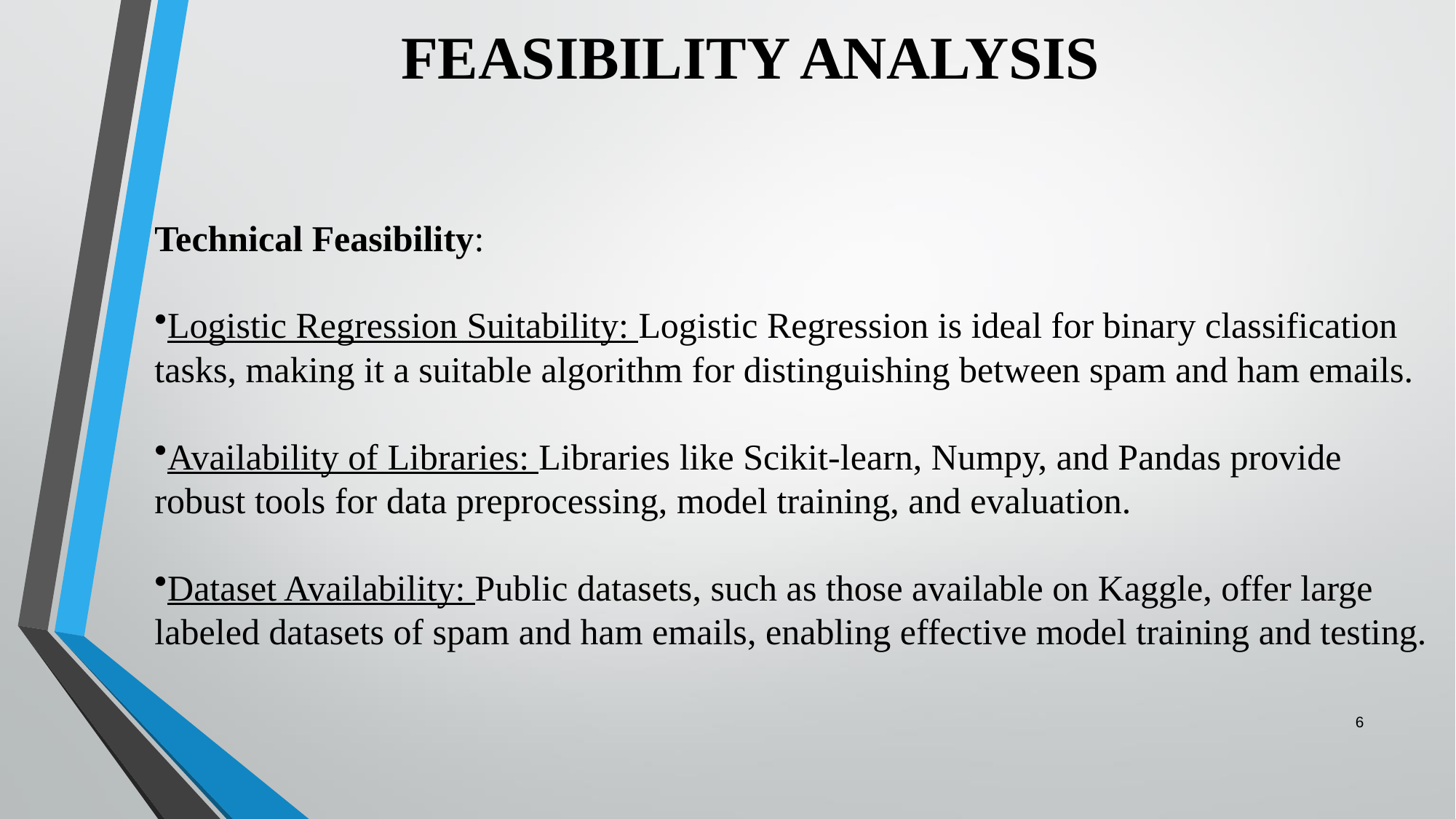

# FEASIBILITY ANALYSIS

Technical Feasibility:

Logistic Regression Suitability: Logistic Regression is ideal for binary classification tasks, making it a suitable algorithm for distinguishing between spam and ham emails.

Availability of Libraries: Libraries like Scikit-learn, Numpy, and Pandas provide robust tools for data preprocessing, model training, and evaluation.

Dataset Availability: Public datasets, such as those available on Kaggle, offer large labeled datasets of spam and ham emails, enabling effective model training and testing.

6